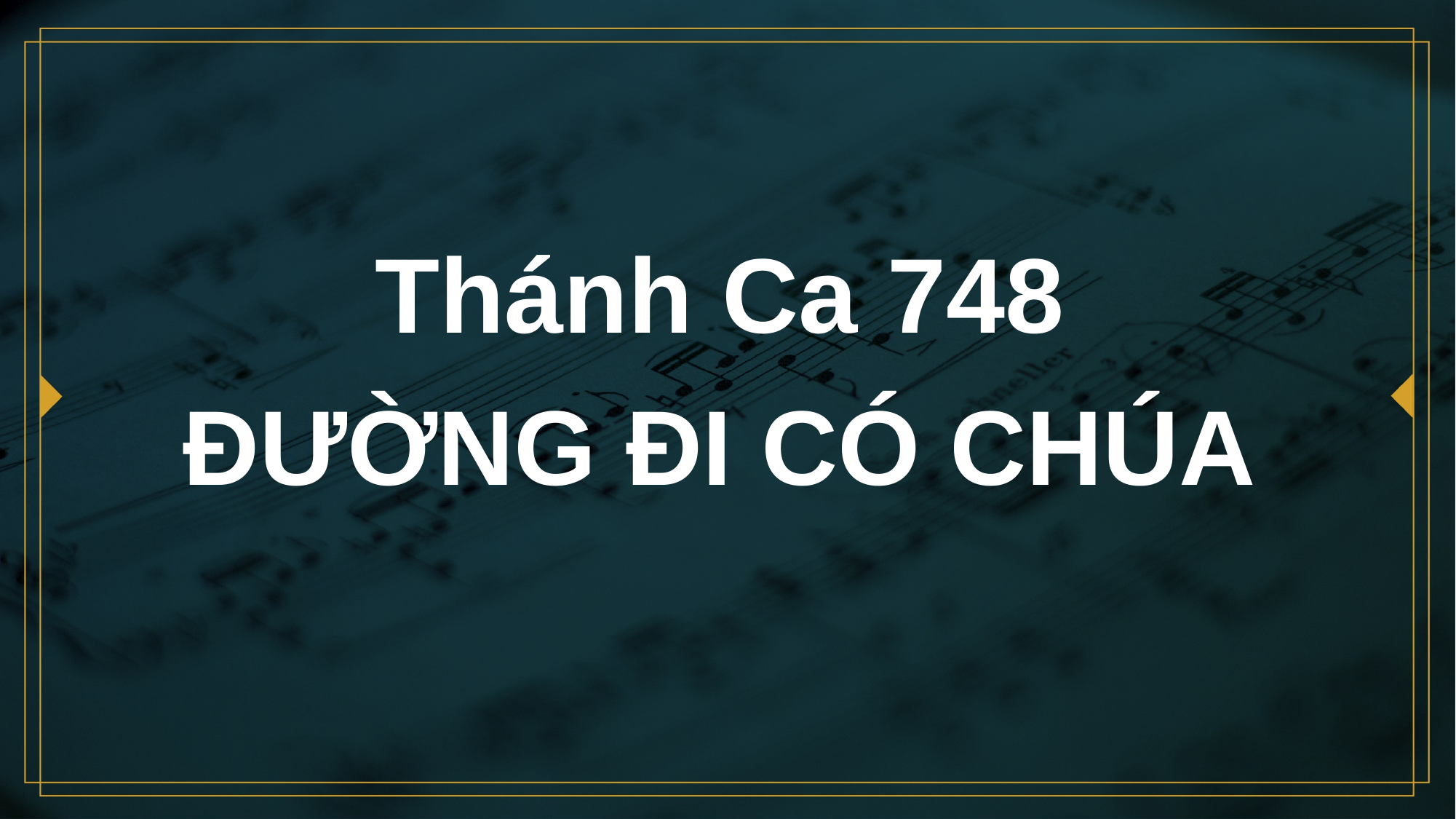

# Thánh Ca 748 ĐƯỜNG ĐI CÓ CHÚA